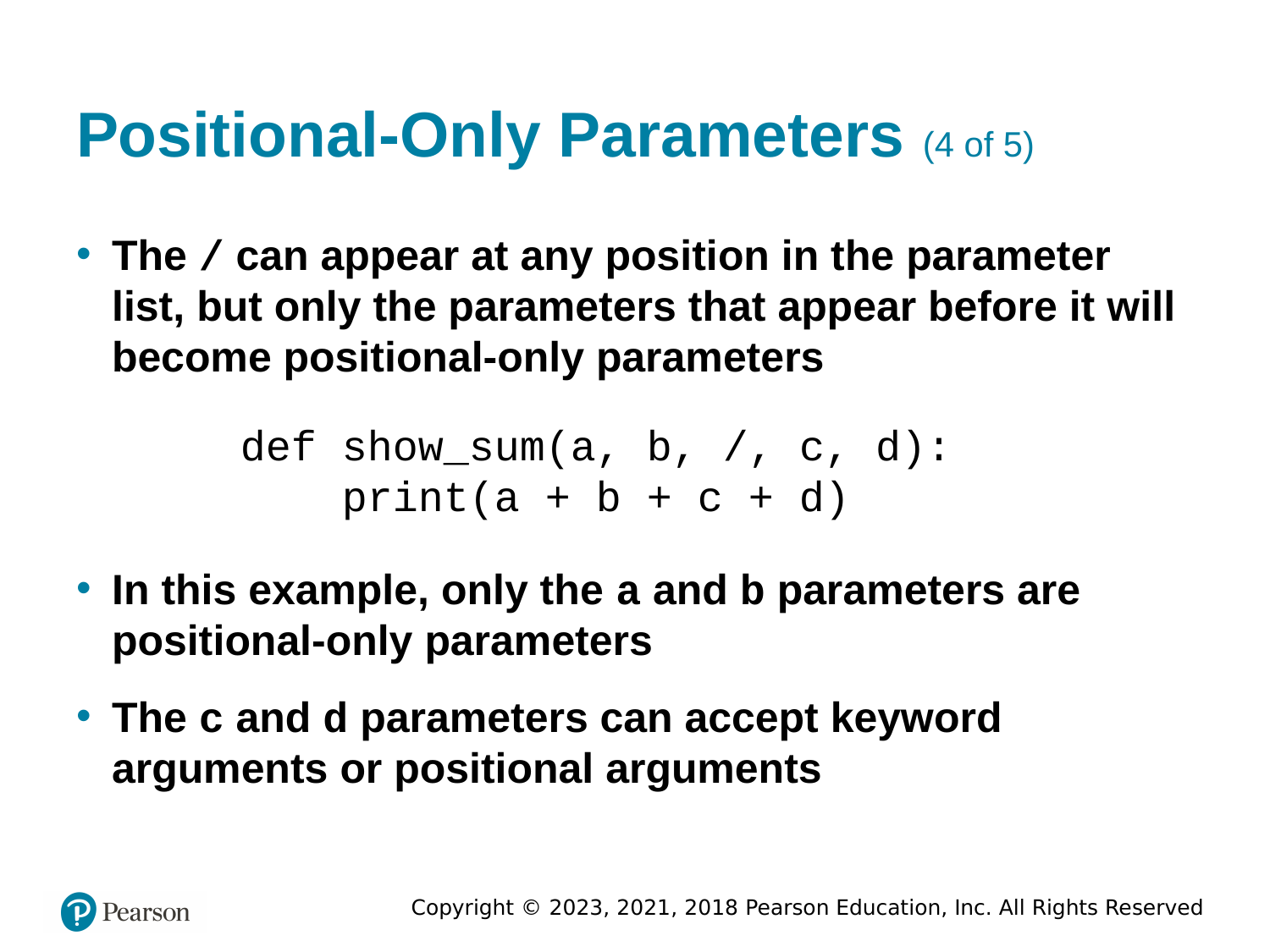

# Positional-Only Parameters (4 of 5)
The / can appear at any position in the parameter list, but only the parameters that appear before it will become positional-only parameters
def show_sum(a, b, /, c, d):
    print(a + b + c + d)
In this example, only the a and b parameters are positional-only parameters
The c and d parameters can accept keyword arguments or positional arguments